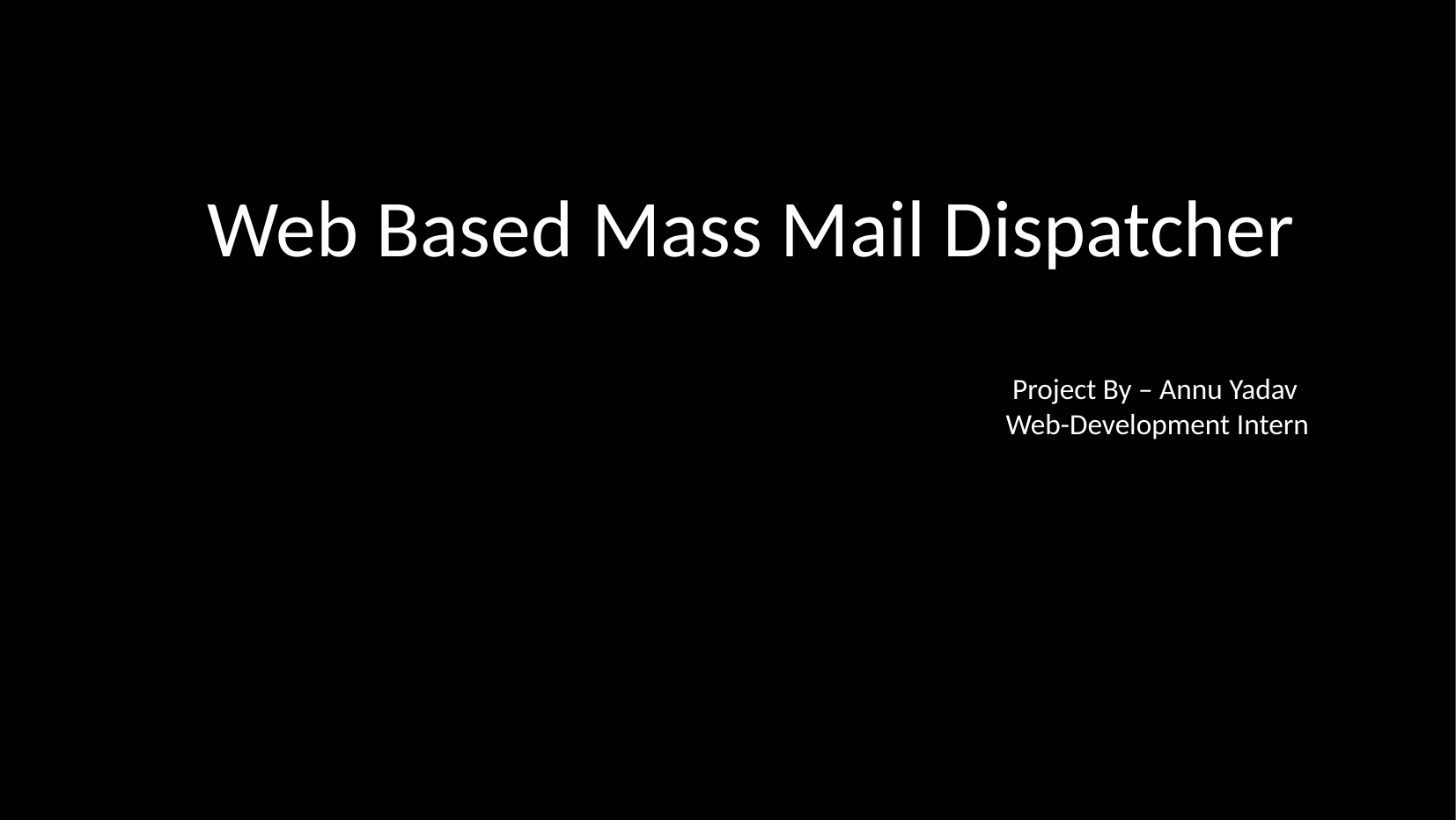

Web Based Mass Mail Dispatcher

                                                                                                                          Project By – Annu Yadav
                                                                                                                         Web-Development Intern